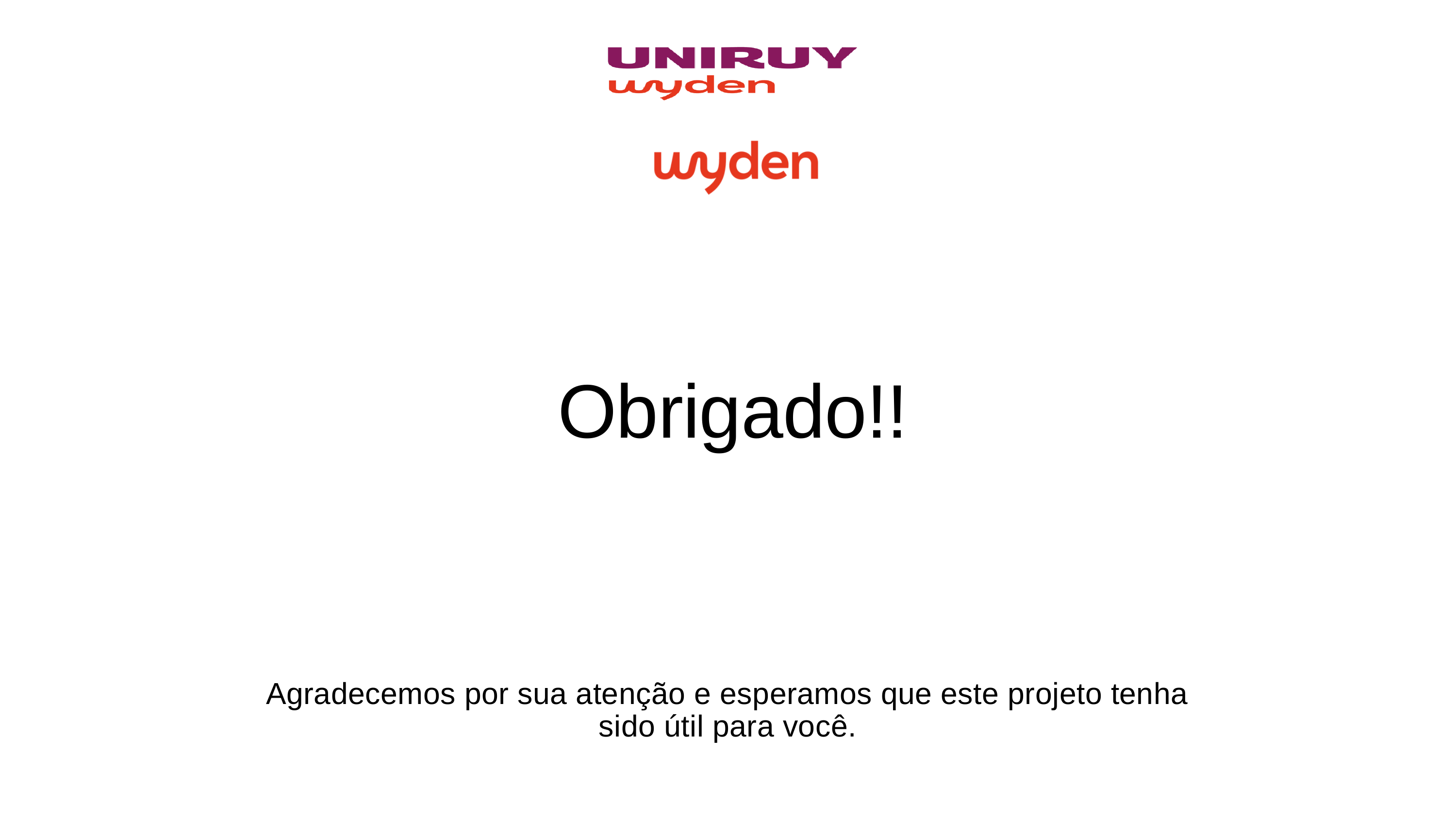

Obrigado!!
Agradecemos por sua atenção e esperamos que este projeto tenha sido útil para você.